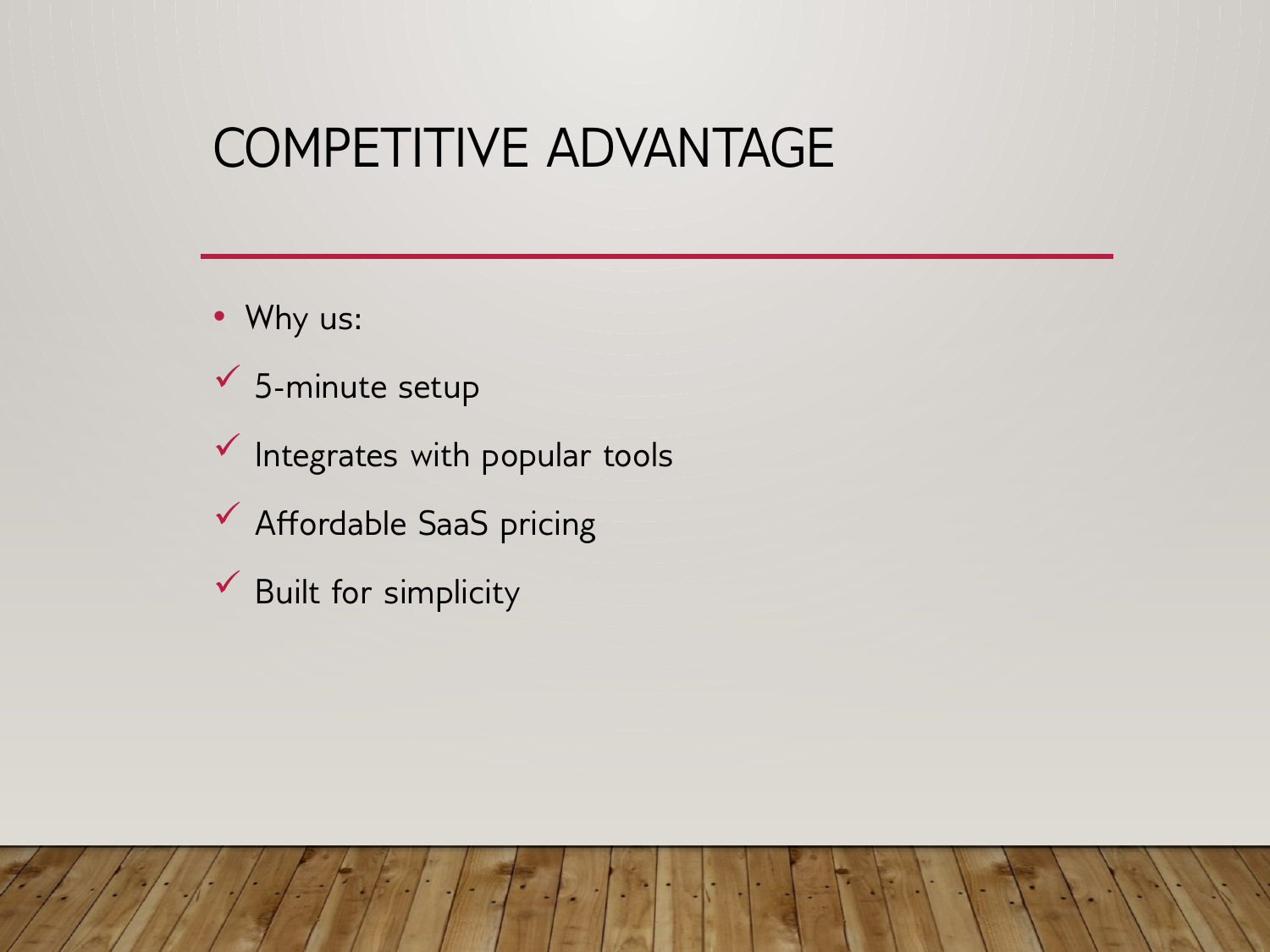

# Competitive Advantage
Why us:
 5-minute setup
 Integrates with popular tools
 Affordable SaaS pricing
 Built for simplicity